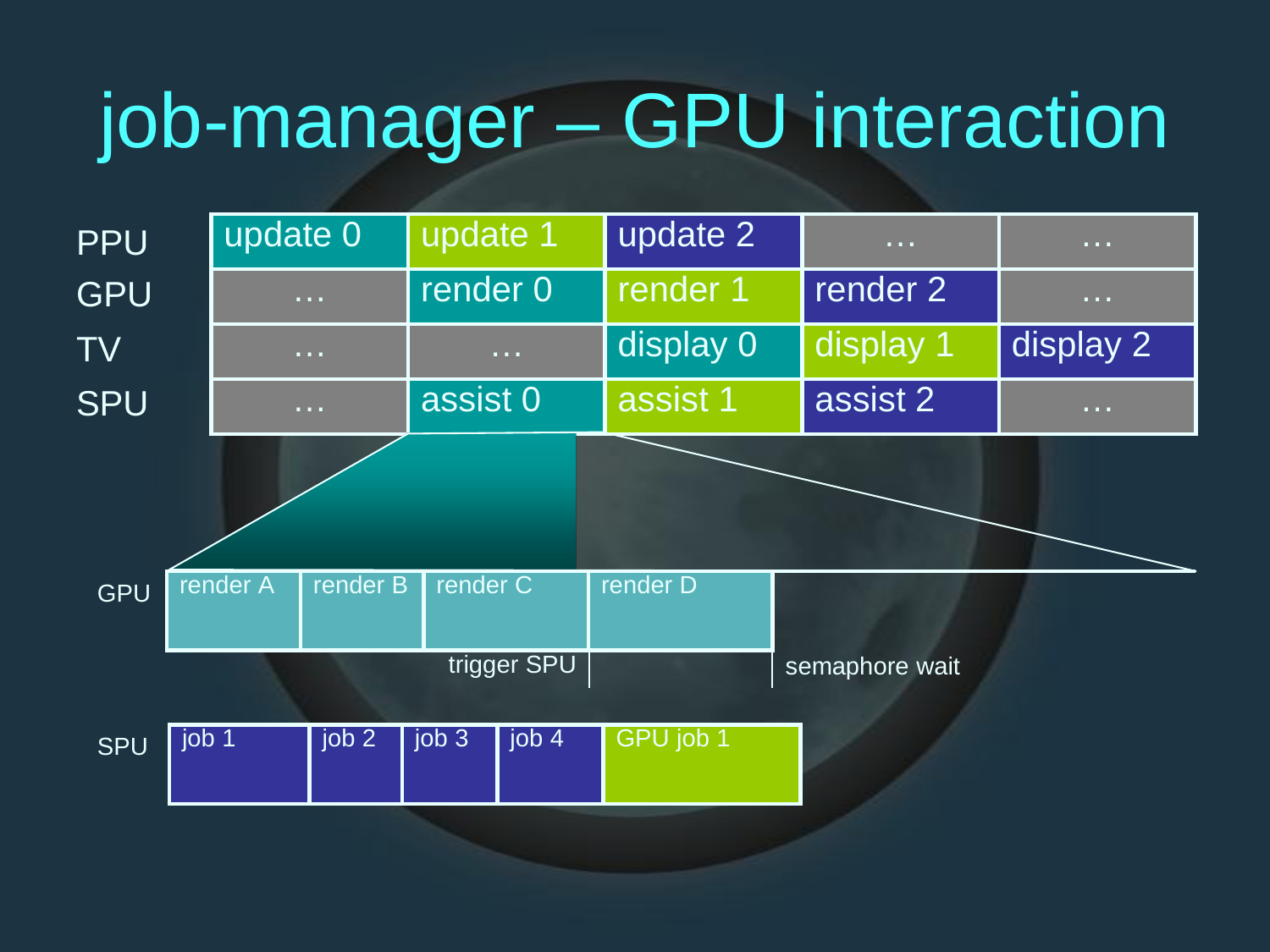

job-manager
–
GPU
interaction

update 0

update 1

update 2

…

…
PPU
GPU
TV
SPU

…

render 0

render 1

render 2

…

…
…
display 0
display 1
display 2

…

assist 0

assist 1

assist 2

…

render A

render B

render C

render D

semaphore wait
GPU

trigger SPU

job 1

job 2

job 3

job 4

GPU job 1
SPU